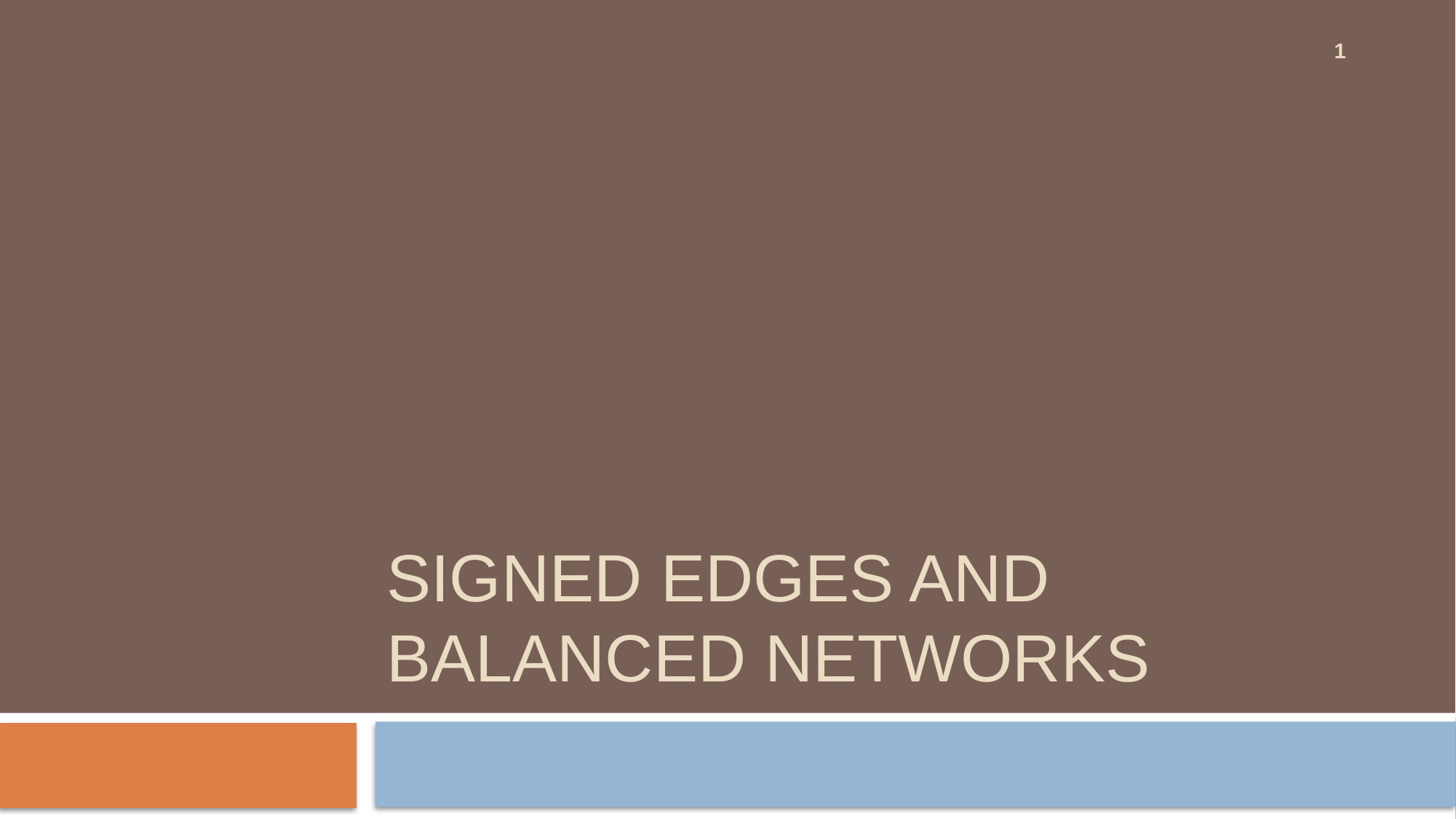

1
# signed edges and balanced networks